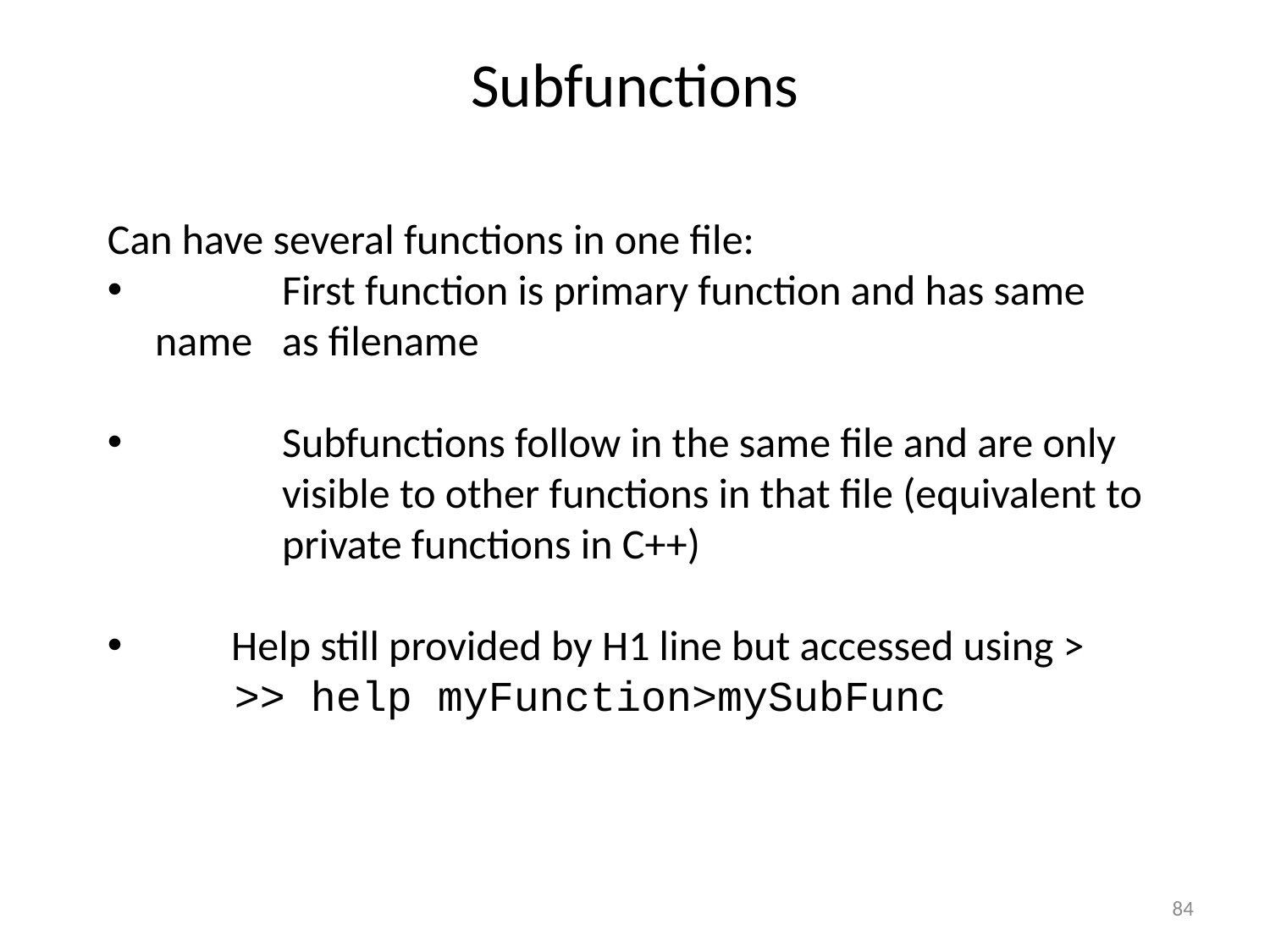

# Subfunctions
Can have several functions in one file:
	First function is primary function and has same name 	as filename

	Subfunctions follow in the same file and are only 	visible to other functions in that file (equivalent to 	private functions in C++)

        Help still provided by H1 line but accessed using >
	>> help myFunction>mySubFunc
84